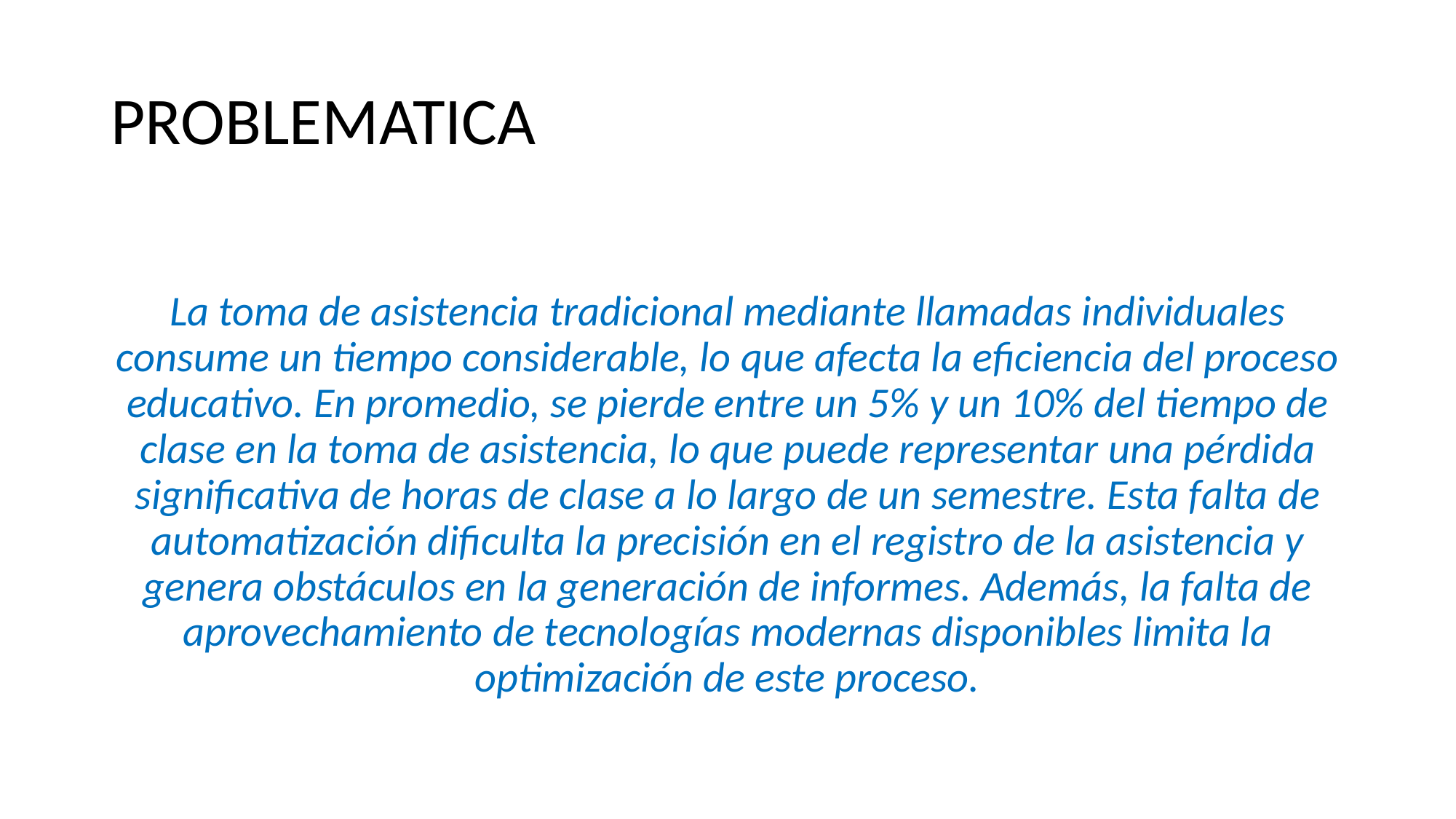

# PROBLEMATICA

La toma de asistencia tradicional mediante llamadas individuales consume un tiempo considerable, lo que afecta la eficiencia del proceso educativo. En promedio, se pierde entre un 5% y un 10% del tiempo de clase en la toma de asistencia, lo que puede representar una pérdida significativa de horas de clase a lo largo de un semestre. Esta falta de automatización dificulta la precisión en el registro de la asistencia y genera obstáculos en la generación de informes. Además, la falta de aprovechamiento de tecnologías modernas disponibles limita la optimización de este proceso.